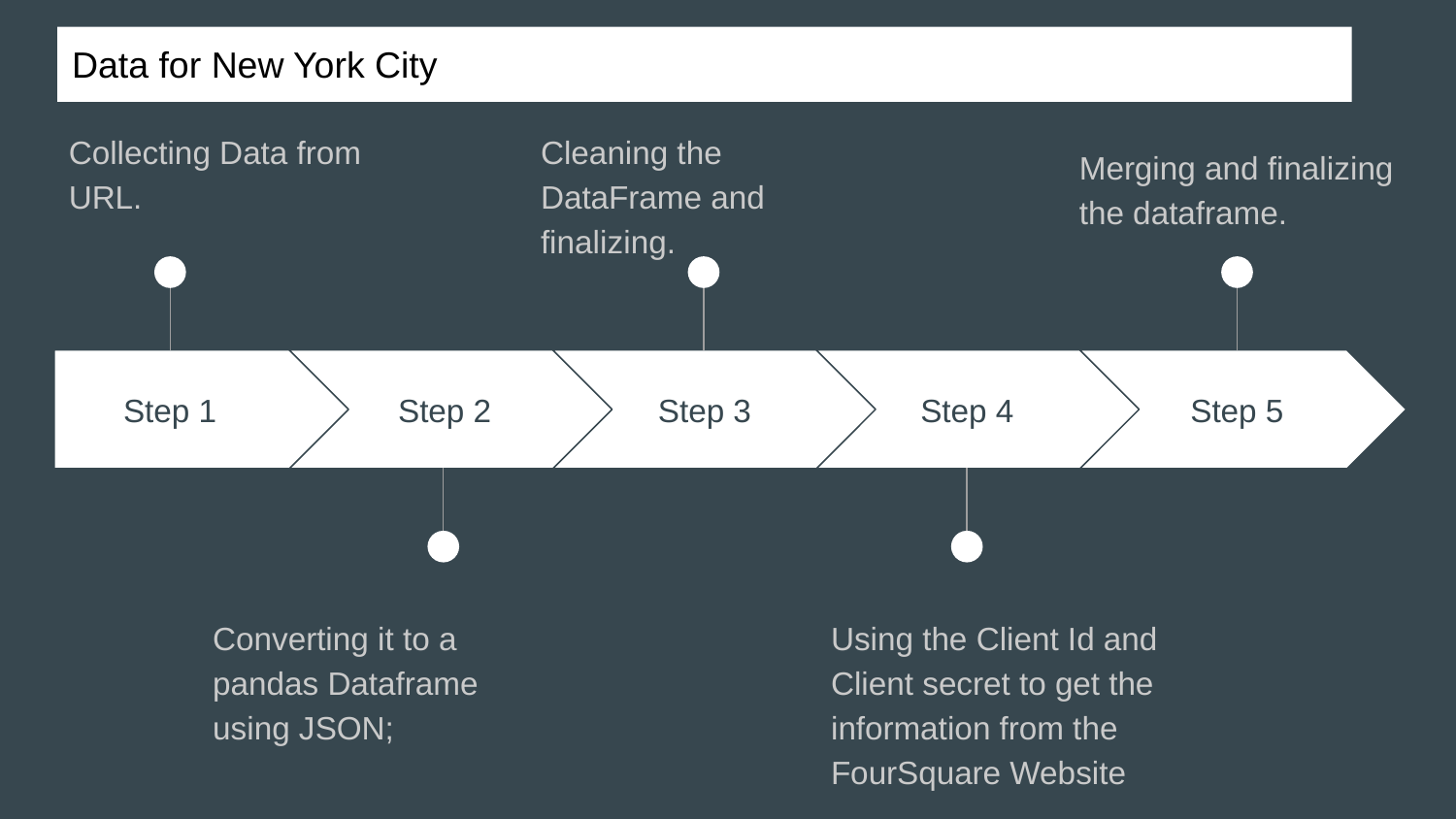

Data for New York City
Collecting Data from URL.
Cleaning the DataFrame and finalizing.

Merging and finalizing the dataframe.

Step 1
     Step 2
Step 3
Step 4
Step 5

Converting it to a pandas Dataframe using JSON;
Using the Client Id and Client secret to get the information from the FourSquare Website